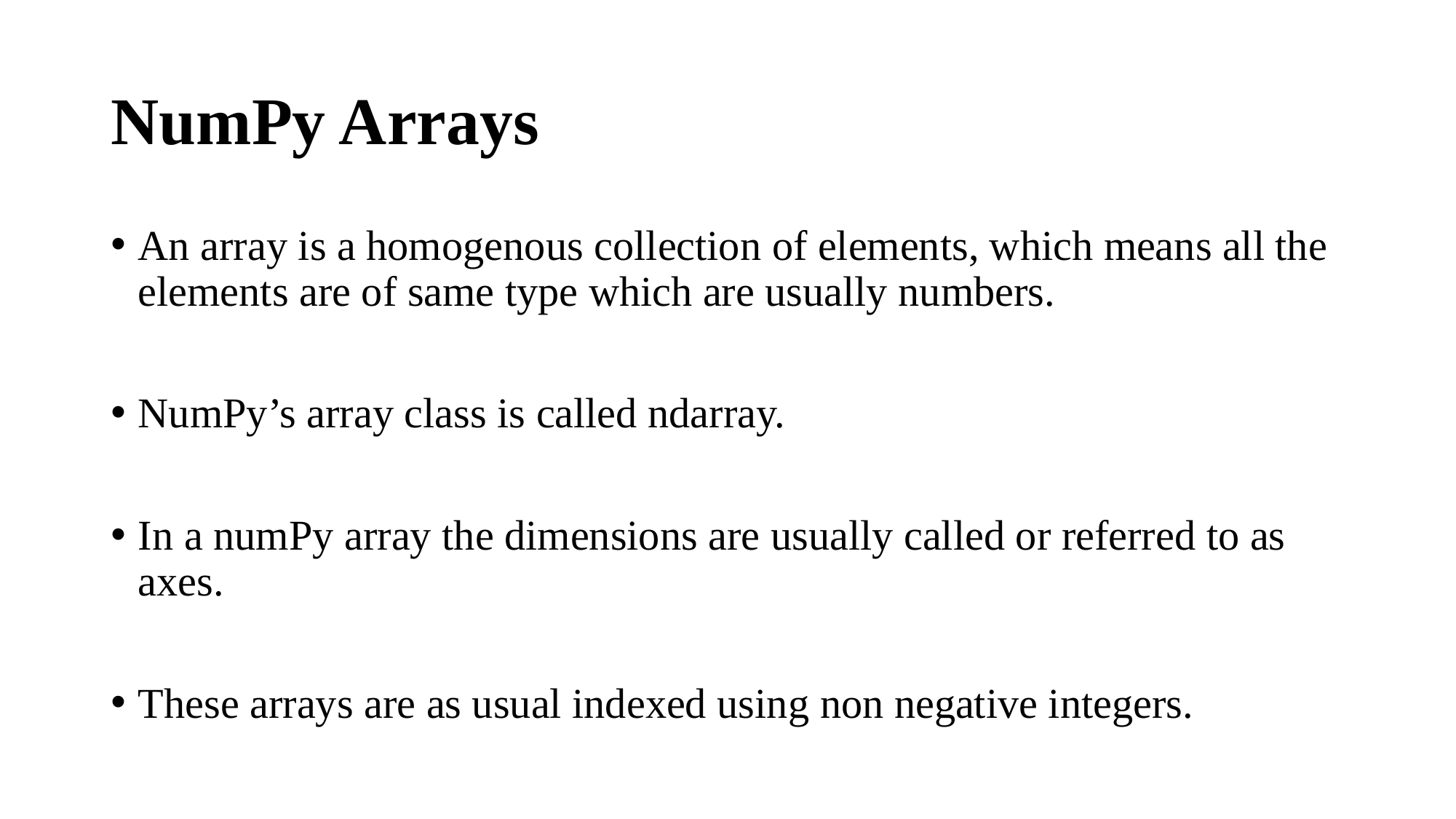

# NumPy Arrays
An array is a homogenous collection of elements, which means all the elements are of same type which are usually numbers.

NumPy’s array class is called ndarray.

In a numPy array the dimensions are usually called or referred to as axes.

These arrays are as usual indexed using non negative integers.